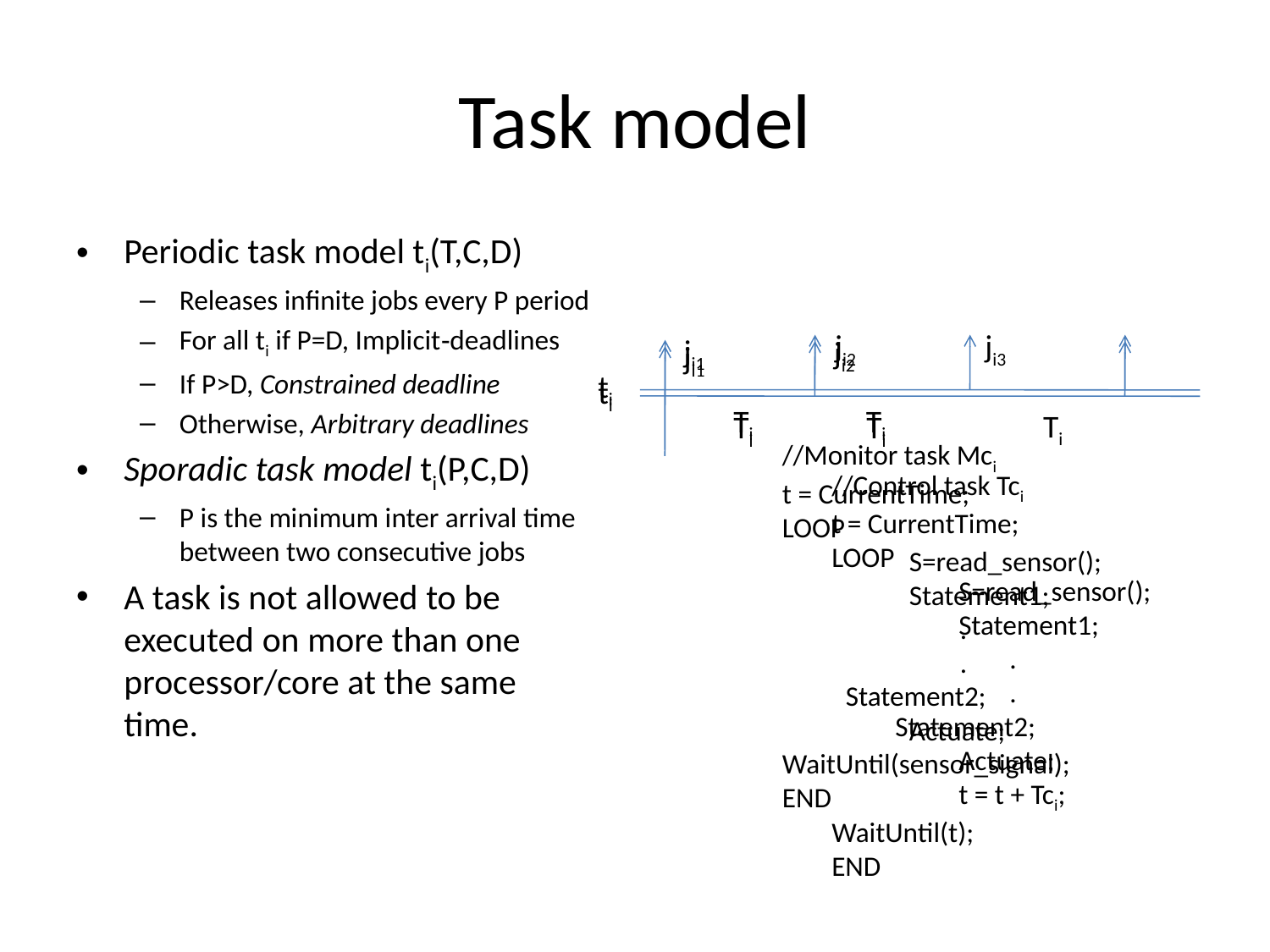

# Task model
Periodic task model ti(T,C,D)
Releases infinite jobs every P period
For all ti if P=D, Implicit‐deadlines
If P>D, Constrained deadline
Otherwise, Arbitrary deadlines
Sporadic task model ti(P,C,D)
P is the minimum inter arrival time between two consecutive jobs
A task is not allowed to be executed on more than one processor/core at the same time.

ji2
ji3
ji1
ti
Ti
Ti
Ti
ji2
ji1
ti
Ti
Ti
//Monitor task Mci
t = CurrentTime;
LOOP
	S=read_sensor();
	Statement1;
	        .
	        .
          Statement2;
	Actuate;
WaitUntil(sensor_signal);
END

//Control task Tci
t = CurrentTime;
LOOP
	S=read_sensor();
	Statement1;
	        .
	        .
          Statement2;
	Actuate;
	t = t + Tci;
WaitUntil(t);
END